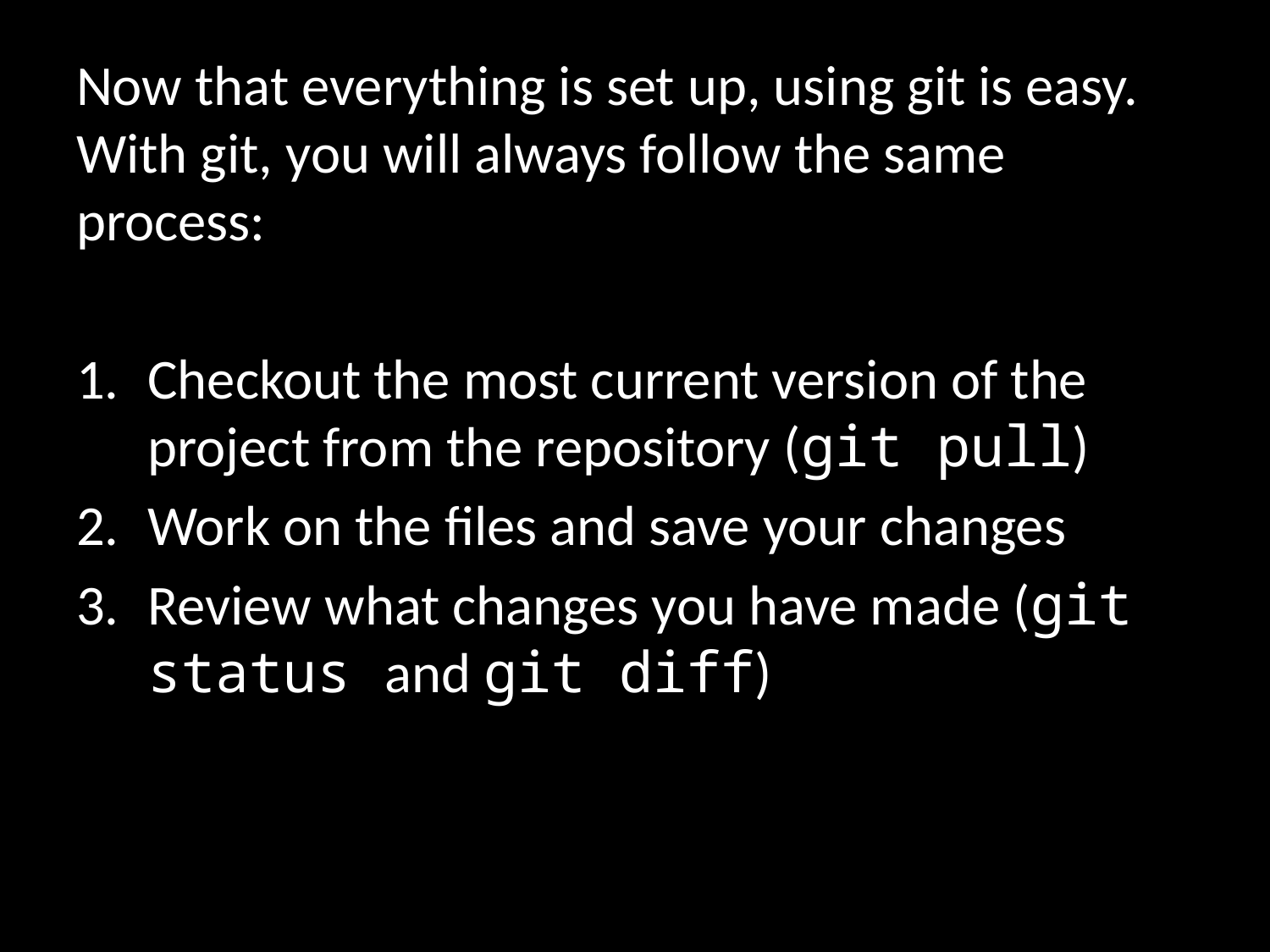

Now that everything is set up, using git is easy. With git, you will always follow the same process:

Checkout the most current version of the project from the repository (git pull)
Work on the files and save your changes
Review what changes you have made (git status and git diff)